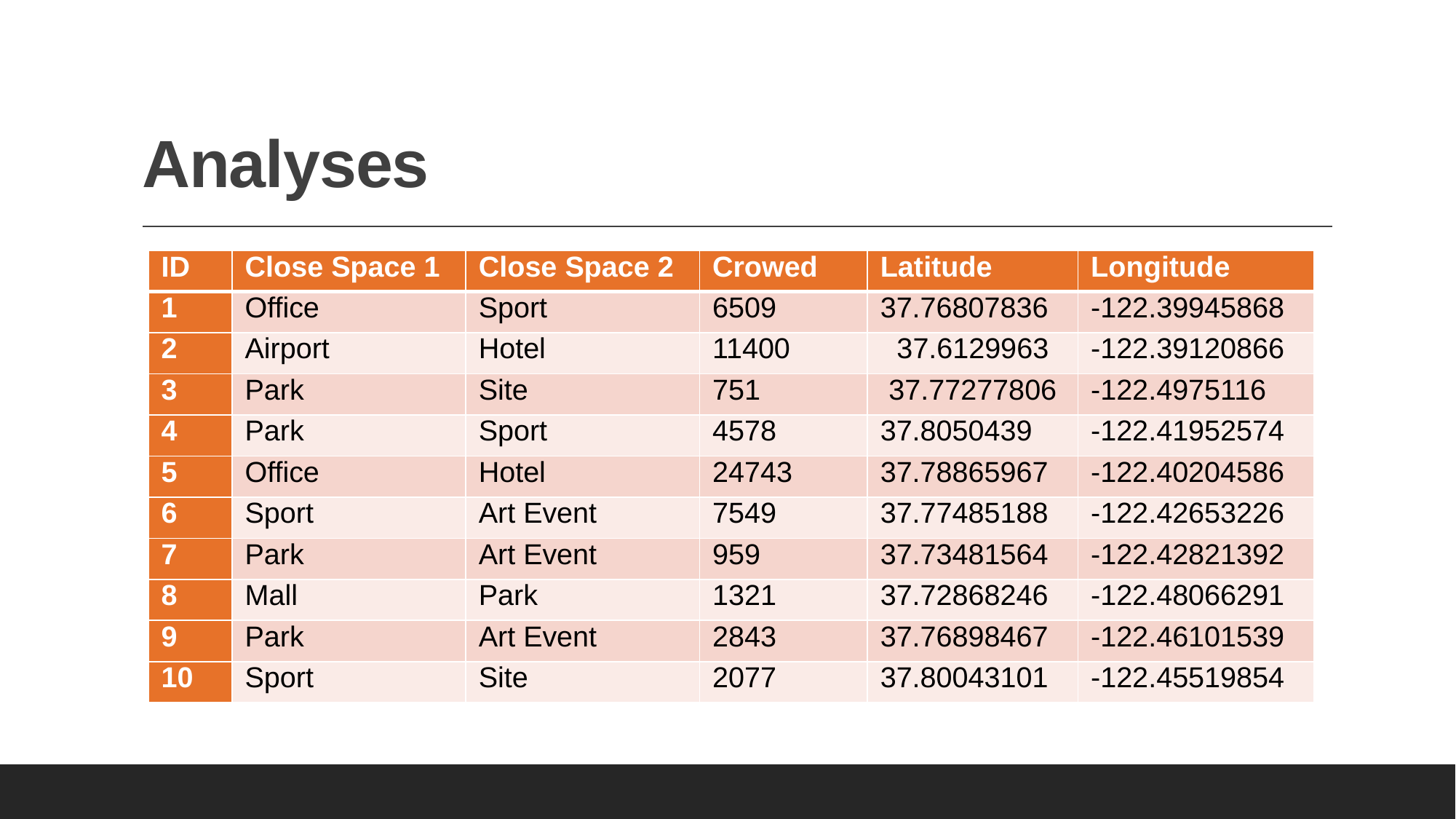

# Analyses
| ID | Close Space 1 | Close Space 2 | Crowed | Latitude | Longitude |
| --- | --- | --- | --- | --- | --- |
| 1 | Office | Sport | 6509 | 37.76807836 | -122.39945868 |
| 2 | Airport | Hotel | 11400 | 37.6129963 | -122.39120866 |
| 3 | Park | Site | 751 | 37.77277806 | -122.4975116 |
| 4 | Park | Sport | 4578 | 37.8050439 | -122.41952574 |
| 5 | Office | Hotel | 24743 | 37.78865967 | -122.40204586 |
| 6 | Sport | Art Event | 7549 | 37.77485188 | -122.42653226 |
| 7 | Park | Art Event | 959 | 37.73481564 | -122.42821392 |
| 8 | Mall | Park | 1321 | 37.72868246 | -122.48066291 |
| 9 | Park | Art Event | 2843 | 37.76898467 | -122.46101539 |
| 10 | Sport | Site | 2077 | 37.80043101 | -122.45519854 |